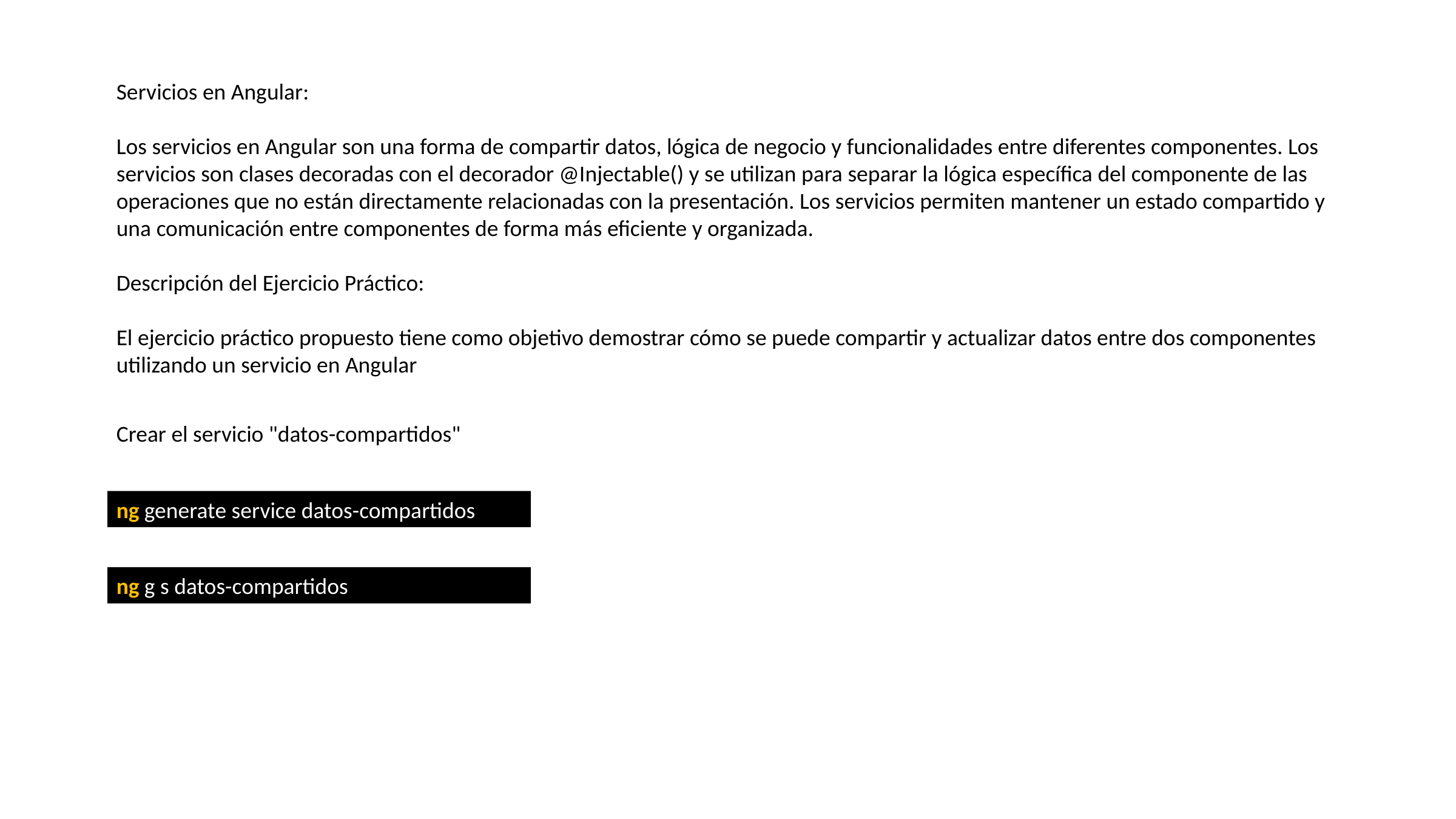

Servicios en Angular:

Los servicios en Angular son una forma de compartir datos, lógica de negocio y funcionalidades entre diferentes componentes. Los servicios son clases decoradas con el decorador @Injectable() y se utilizan para separar la lógica específica del componente de las operaciones que no están directamente relacionadas con la presentación. Los servicios permiten mantener un estado compartido y una comunicación entre componentes de forma más eficiente y organizada.

Descripción del Ejercicio Práctico:

El ejercicio práctico propuesto tiene como objetivo demostrar cómo se puede compartir y actualizar datos entre dos componentes utilizando un servicio en Angular
Crear el servicio "datos-compartidos"
ng generate service datos-compartidos
ng g s datos-compartidos